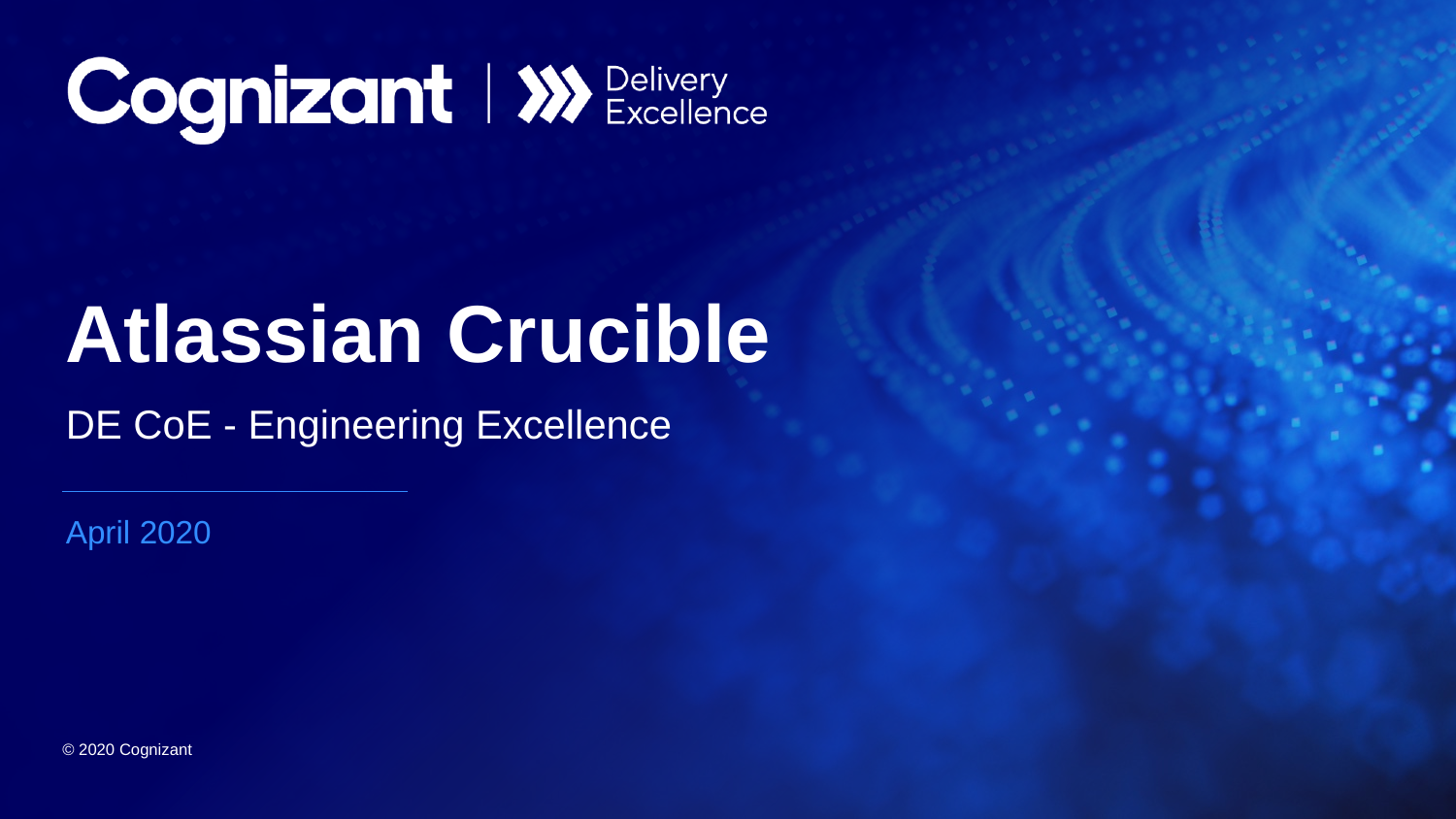

# Atlassian Crucible
DE CoE - Engineering Excellence
April 2020
© 2020 Cognizant